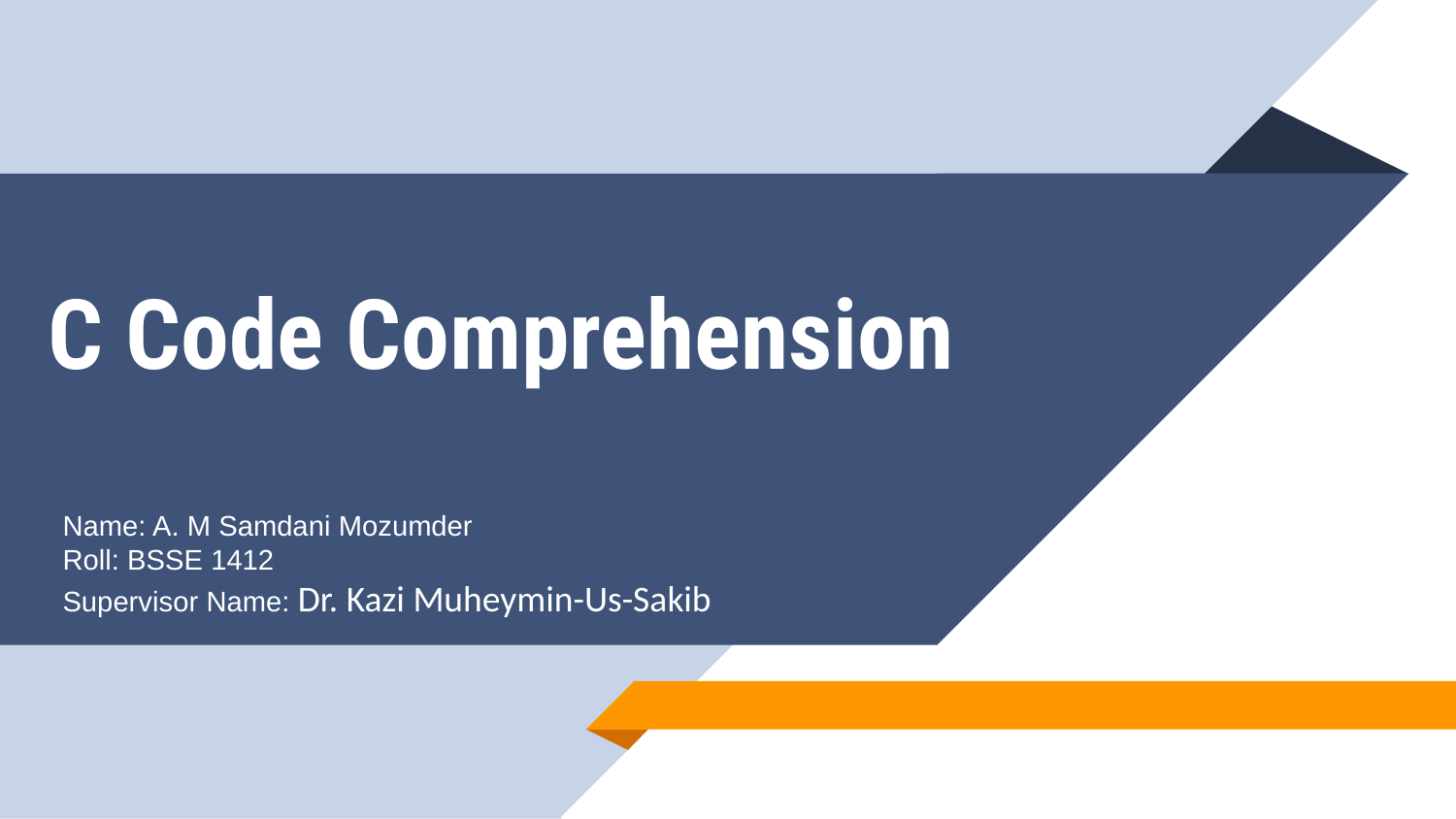

# C Code Comprehension

Name: A. M Samdani Mozumder
Roll: BSSE 1412
Supervisor Name: Dr. Kazi Muheymin-Us-Sakib